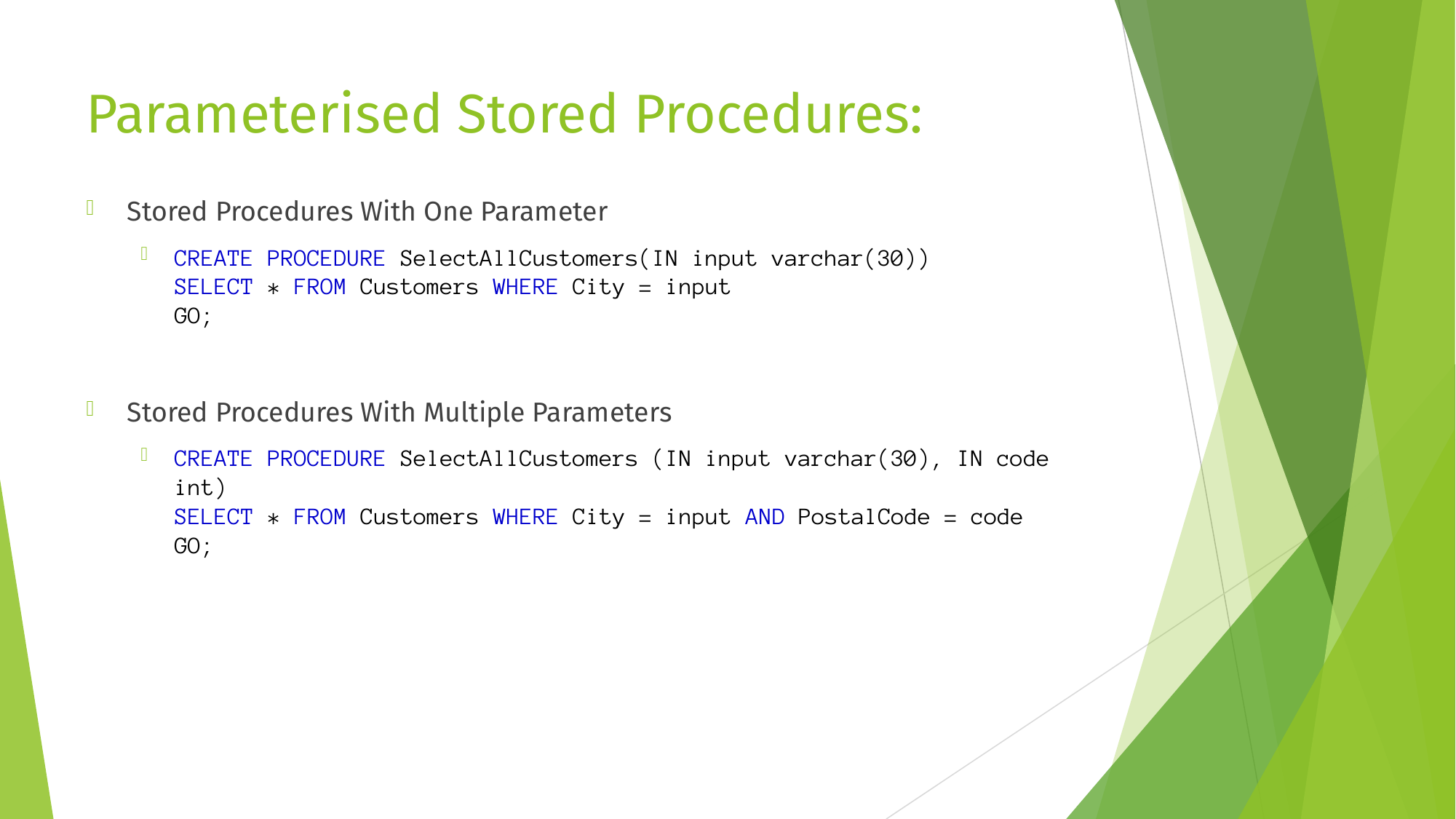

# Parameterised Stored Procedures:
Stored Procedures With One Parameter
CREATE PROCEDURE SelectAllCustomers(IN input varchar(30))
SELECT * FROM Customers WHERE City = input
GO;

Stored Procedures With Multiple Parameters
CREATE PROCEDURE SelectAllCustomers (IN input varchar(30), IN code int)
SELECT * FROM Customers WHERE City = input AND PostalCode = code
GO;